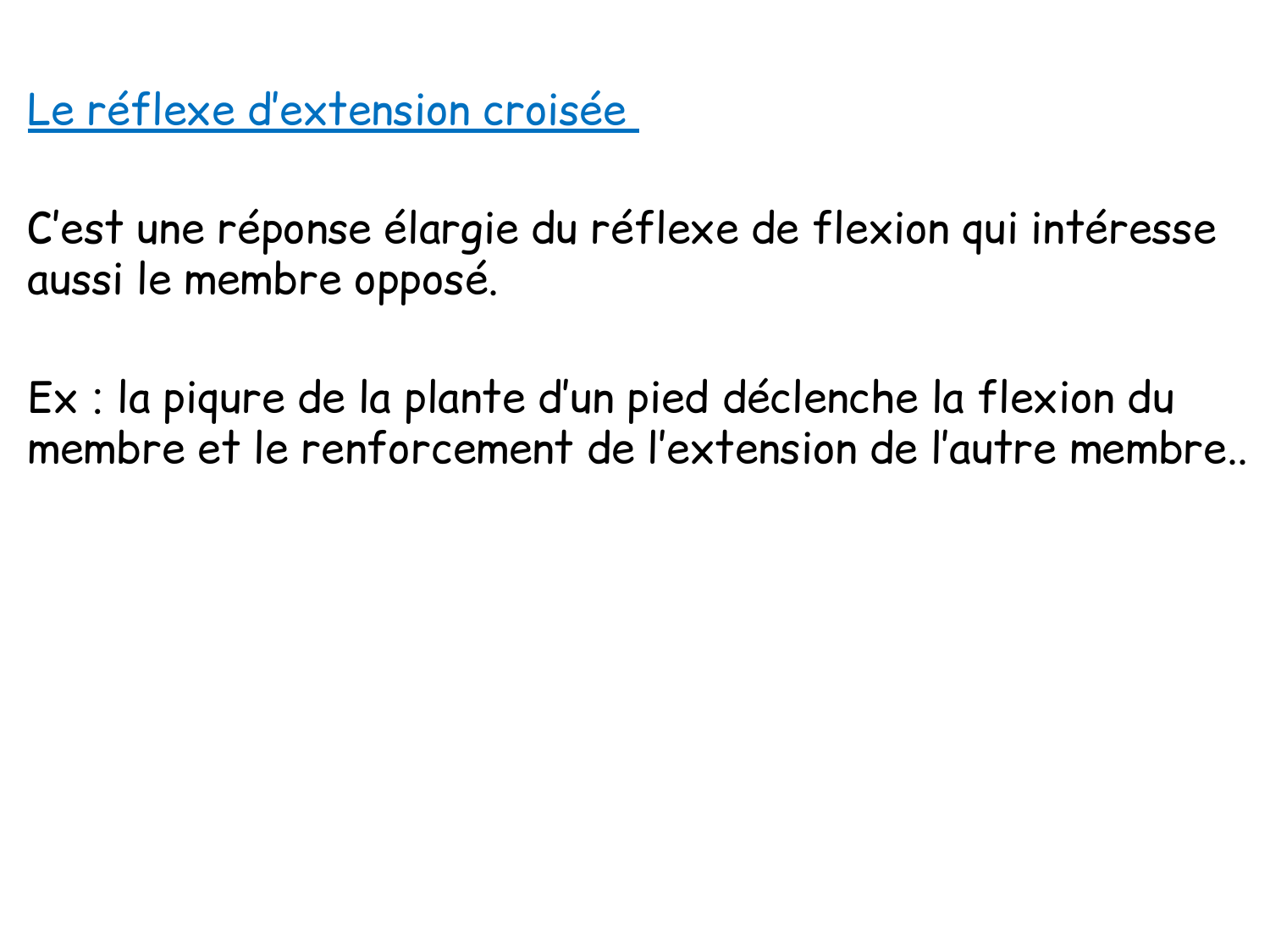

Le réflexe d’extension croisée

C’est une réponse élargie du réflexe de flexion qui intéresse aussi le membre opposé.

Ex : la piqure de la plante d’un pied déclenche la flexion du membre et le renforcement de l’extension de l’autre membre..